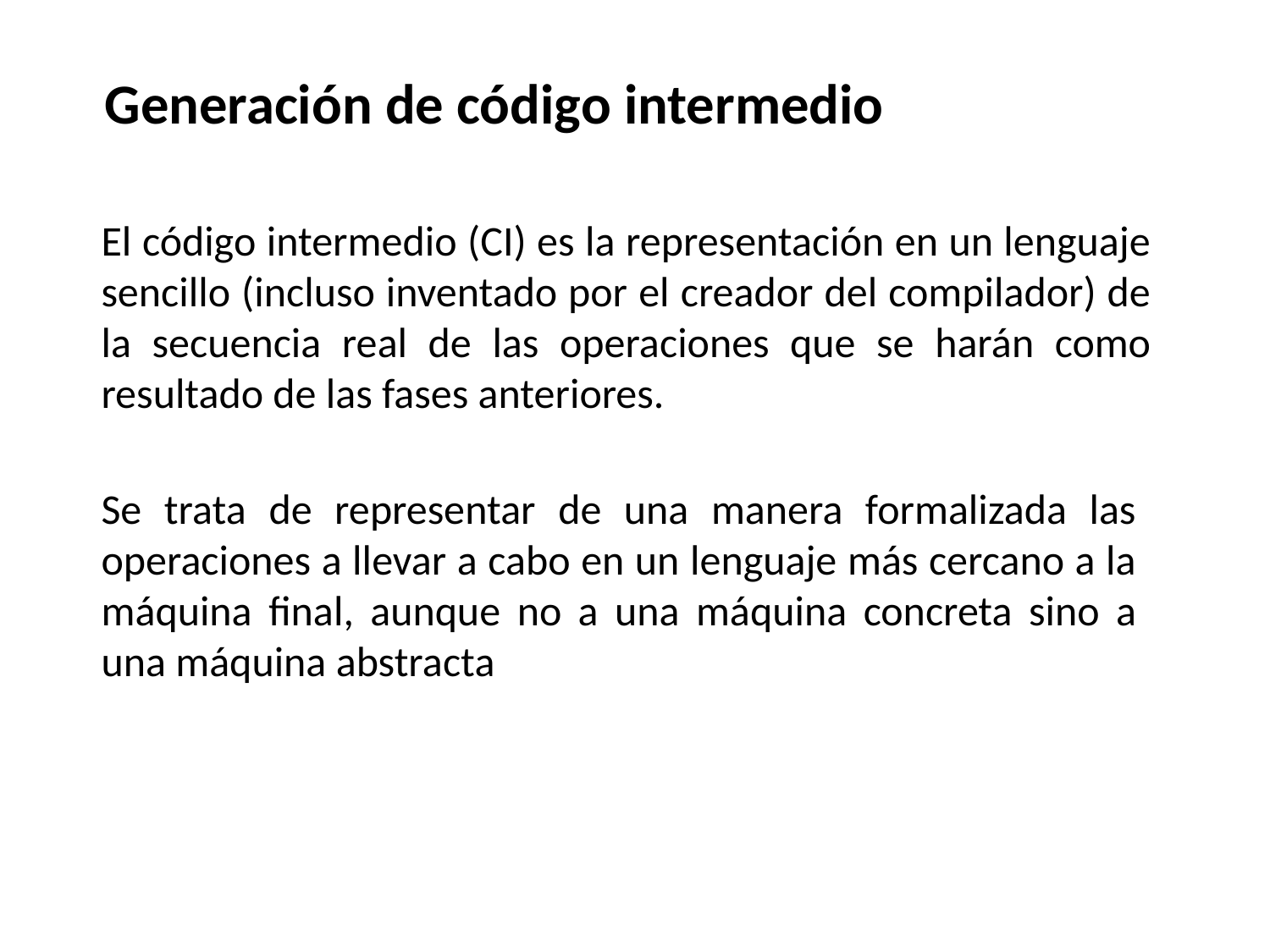

Generación de código intermedio
El código intermedio (CI) es la representación en un lenguaje sencillo (incluso inventado por el creador del compilador) de la secuencia real de las operaciones que se harán como resultado de las fases anteriores.
Se trata de representar de una manera formalizada las operaciones a llevar a cabo en un lenguaje más cercano a la máquina final, aunque no a una máquina concreta sino a una máquina abstracta